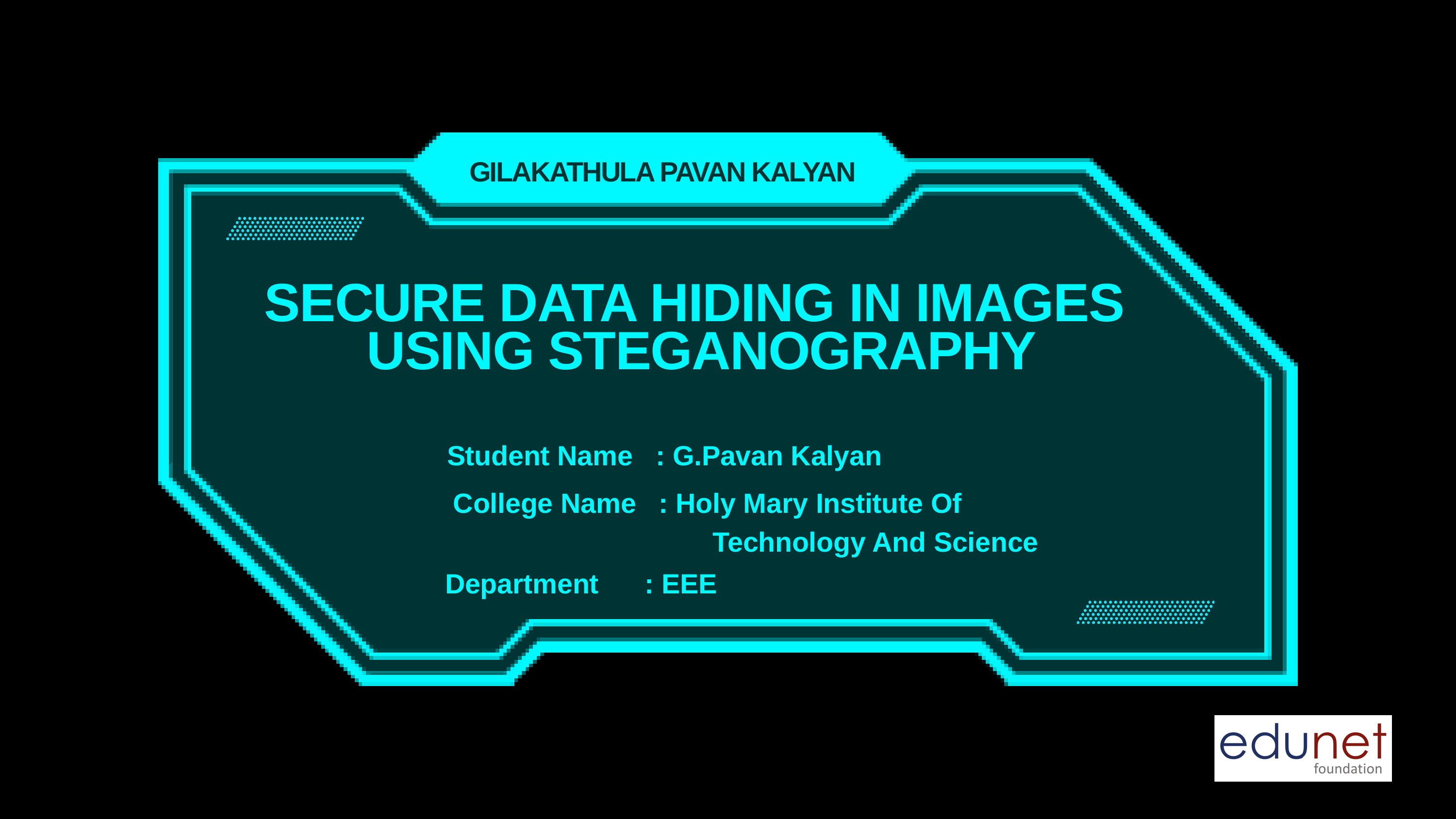

GILAKATHULA PAVAN KALYAN

SECURE DATA HIDING IN IMAGES
USING STEGANOGRAPHY

Student Name   : G.Pavan Kalyan
College Name   : Holy Mary Institute Of
                               Technology And Science
Department      : EEE